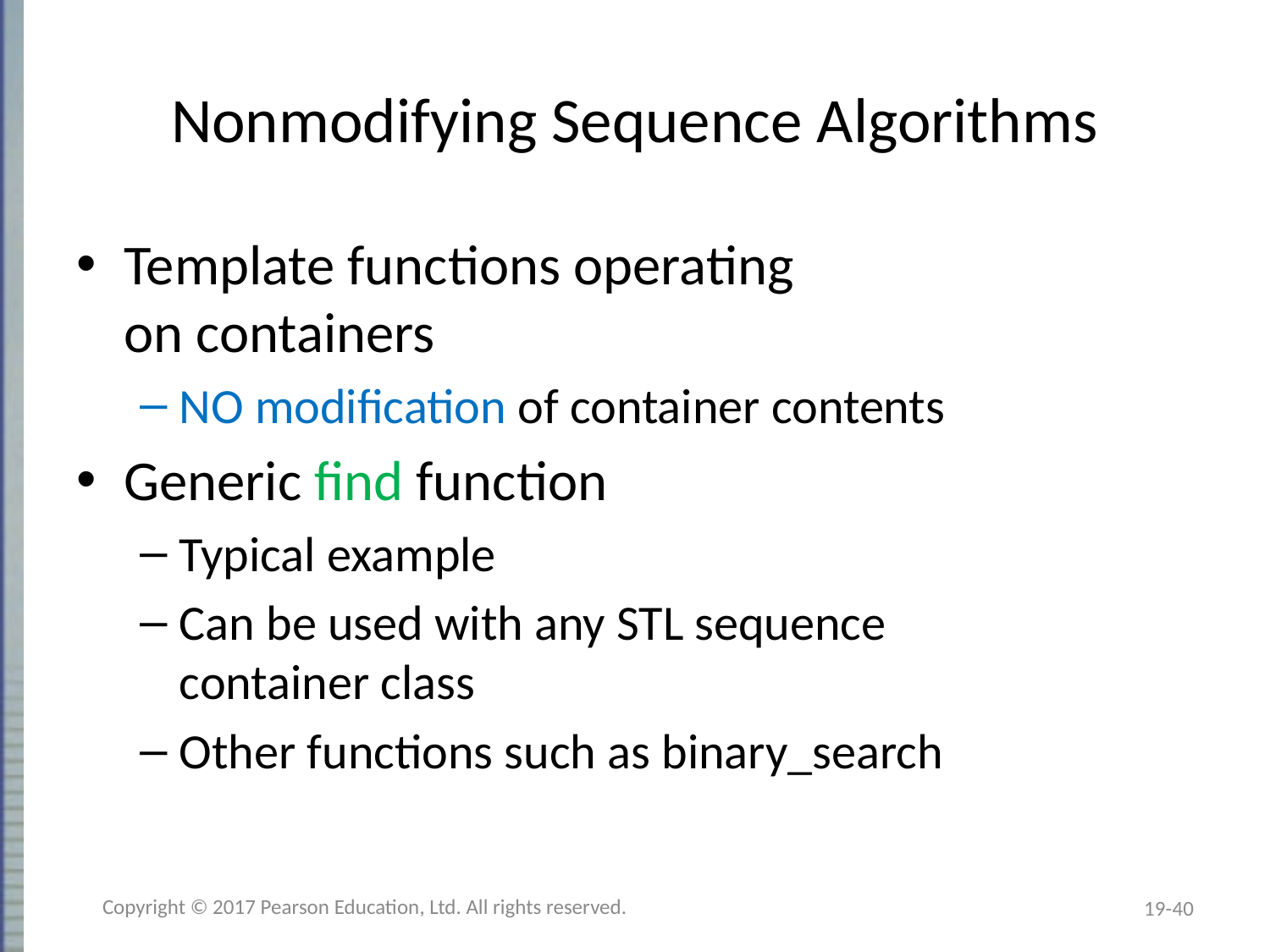

# Nonmodifying Sequence Algorithms
Template functions operating
on containers
NO modification of container contents
Generic find function
Typical example
Can be used with any STL sequence
container class
Other functions such as binary_search
Copyright © 2017 Pearson Education, Ltd. All rights reserved.
19-40